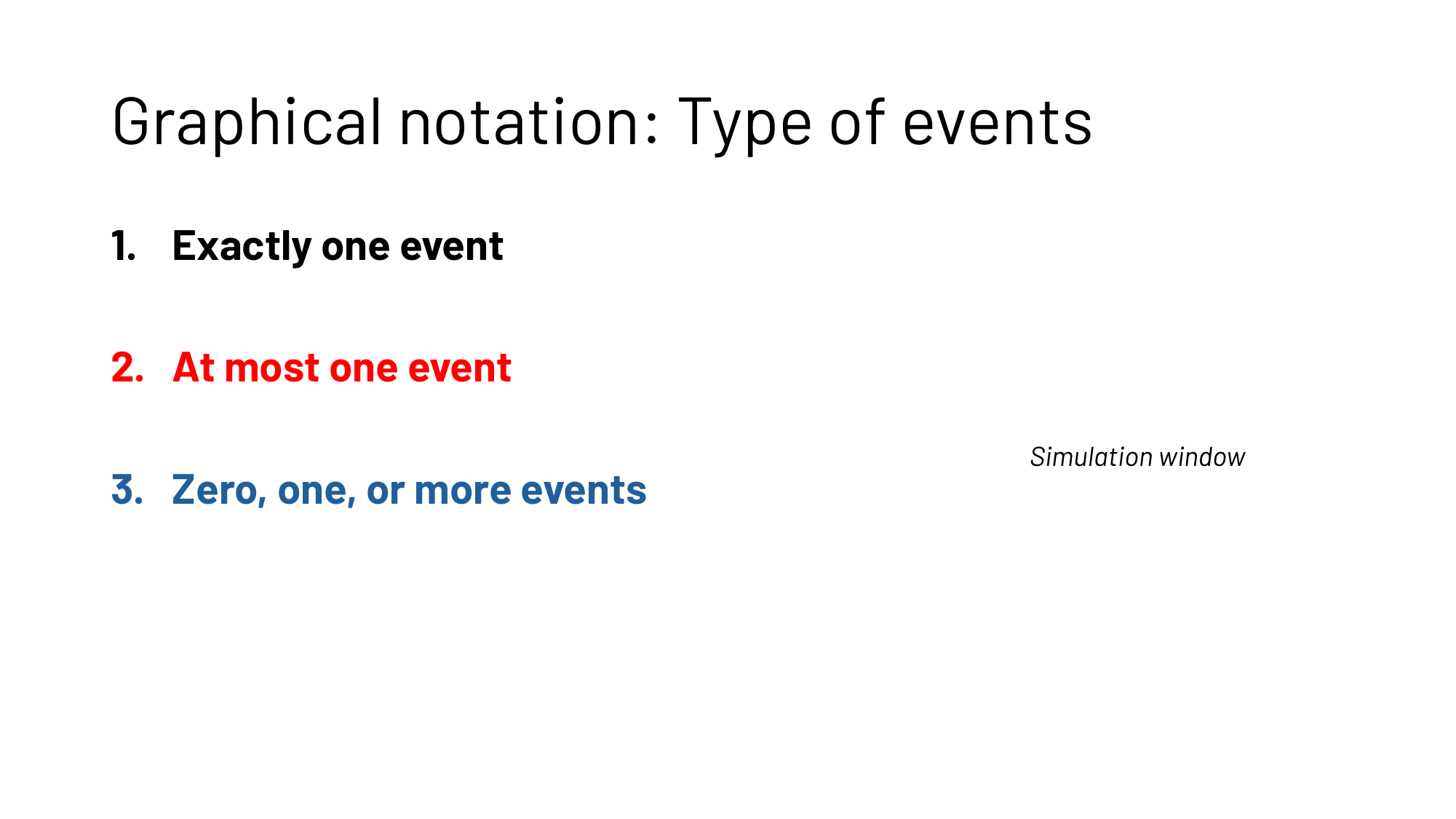

# Graphical notation: Type of events
Exactly one event

At most one event

Zero, one, or more events

Simulation window